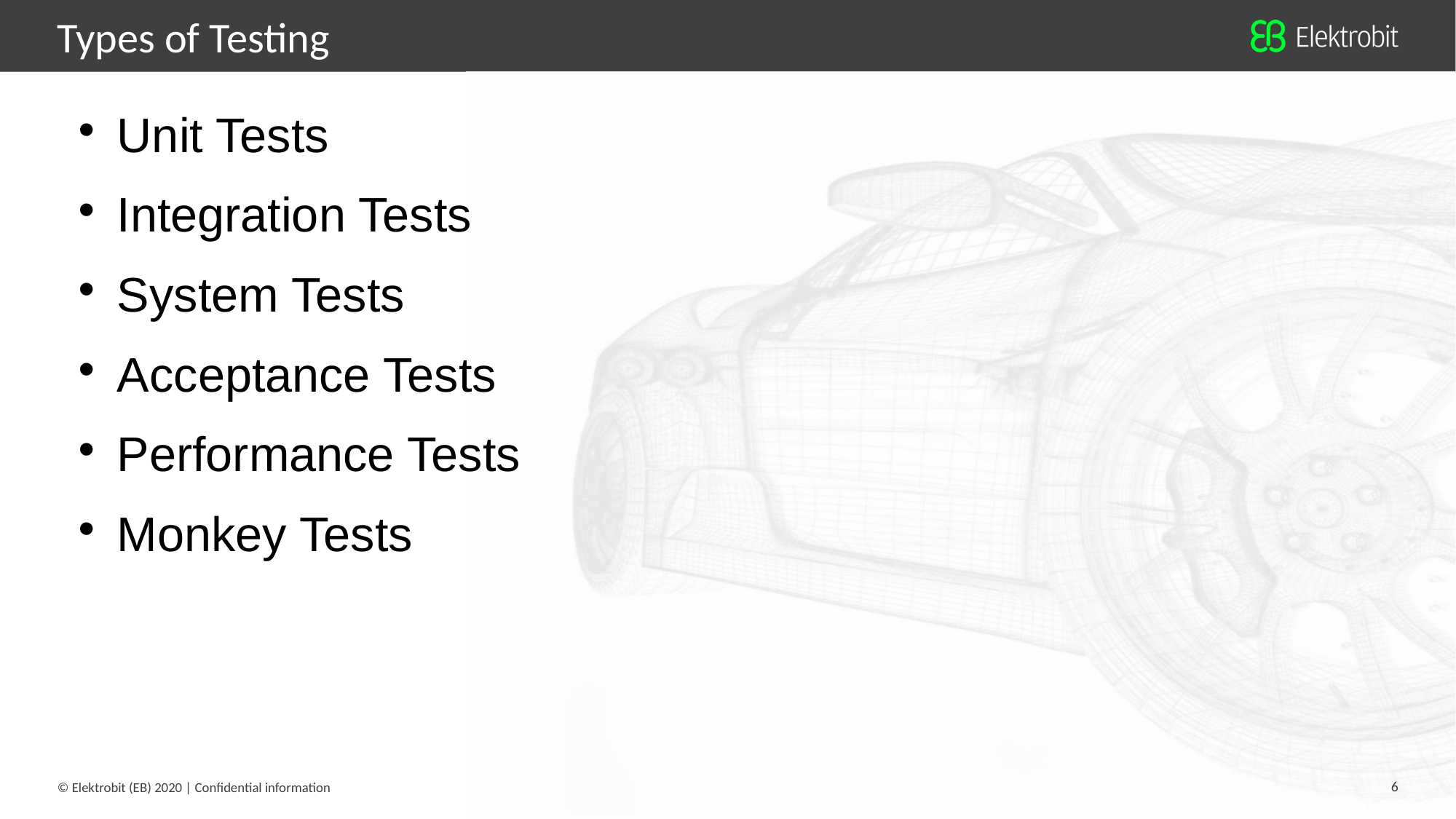

Types of Testing
Unit Tests
Integration Tests
System Tests
Acceptance Tests
Performance Tests
Monkey Tests